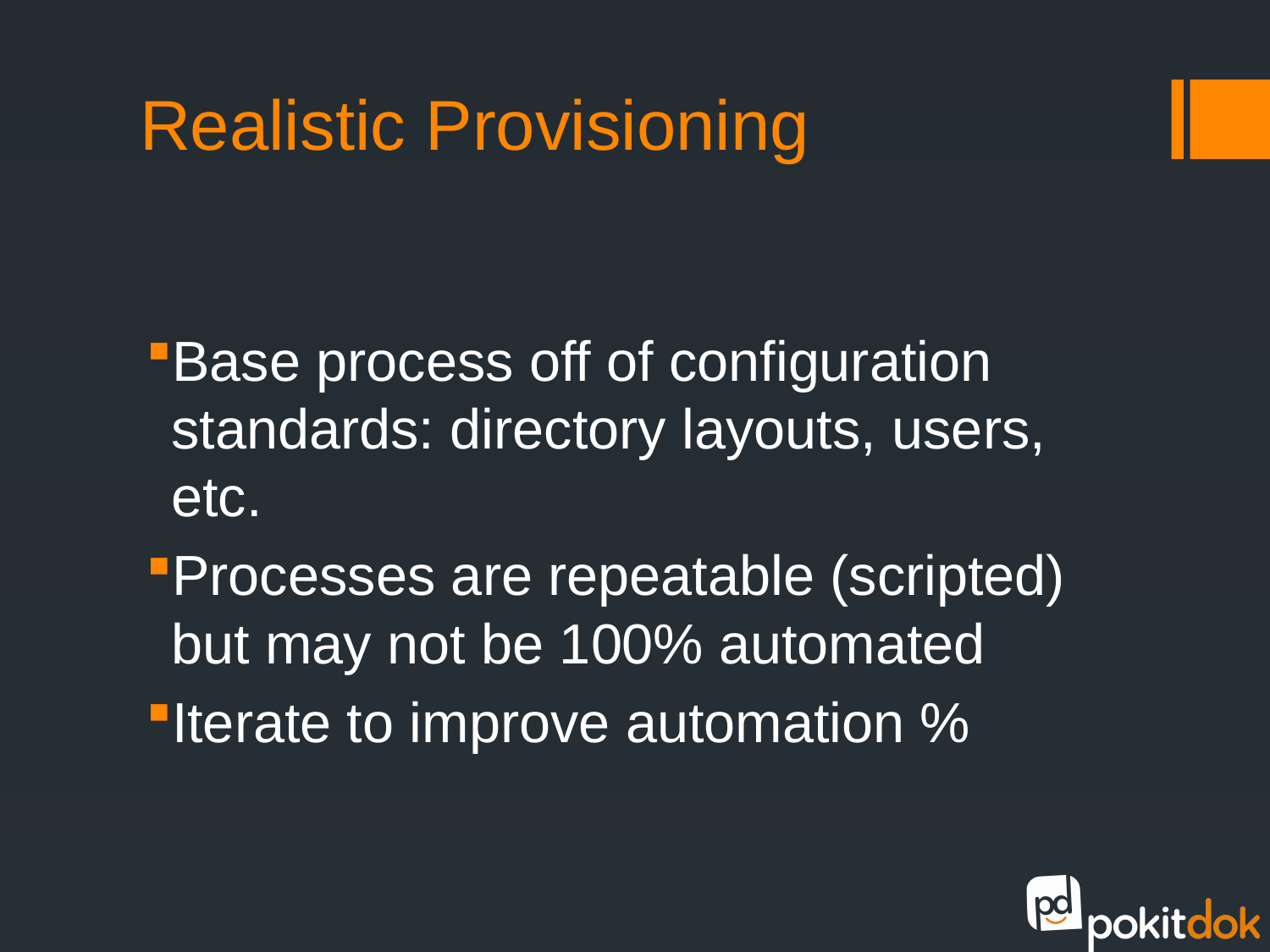

# Realistic Provisioning
Base process off of configuration standards: directory layouts, users, etc.
Processes are repeatable (scripted) but may not be 100% automated
Iterate to improve automation %